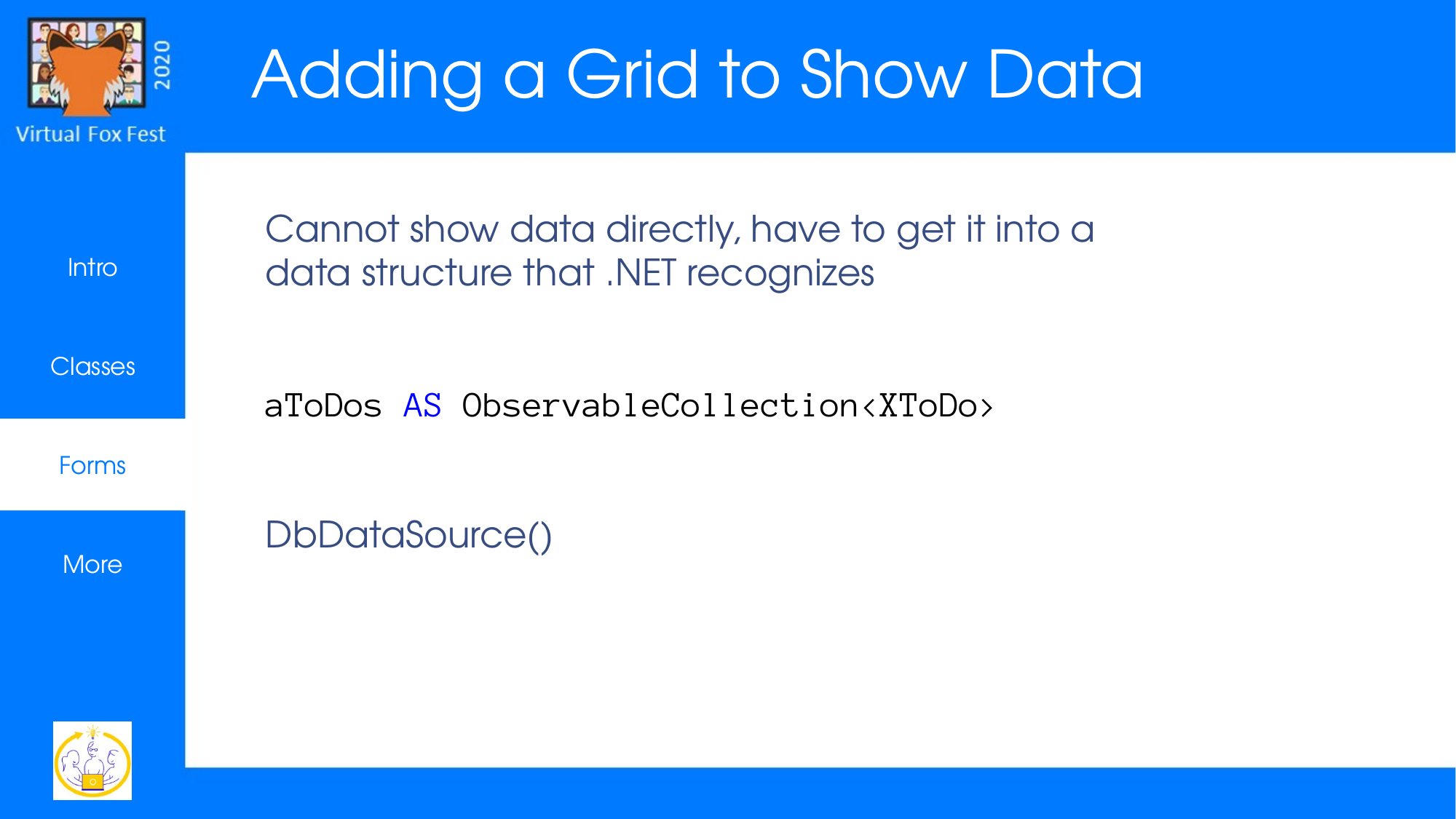

# Adding a Grid to Show Data
Cannot show data directly, have to get it into a
data structure that .NET recognizes

aToDos AS ObservableCollection<XToDo>

DbDataSource()